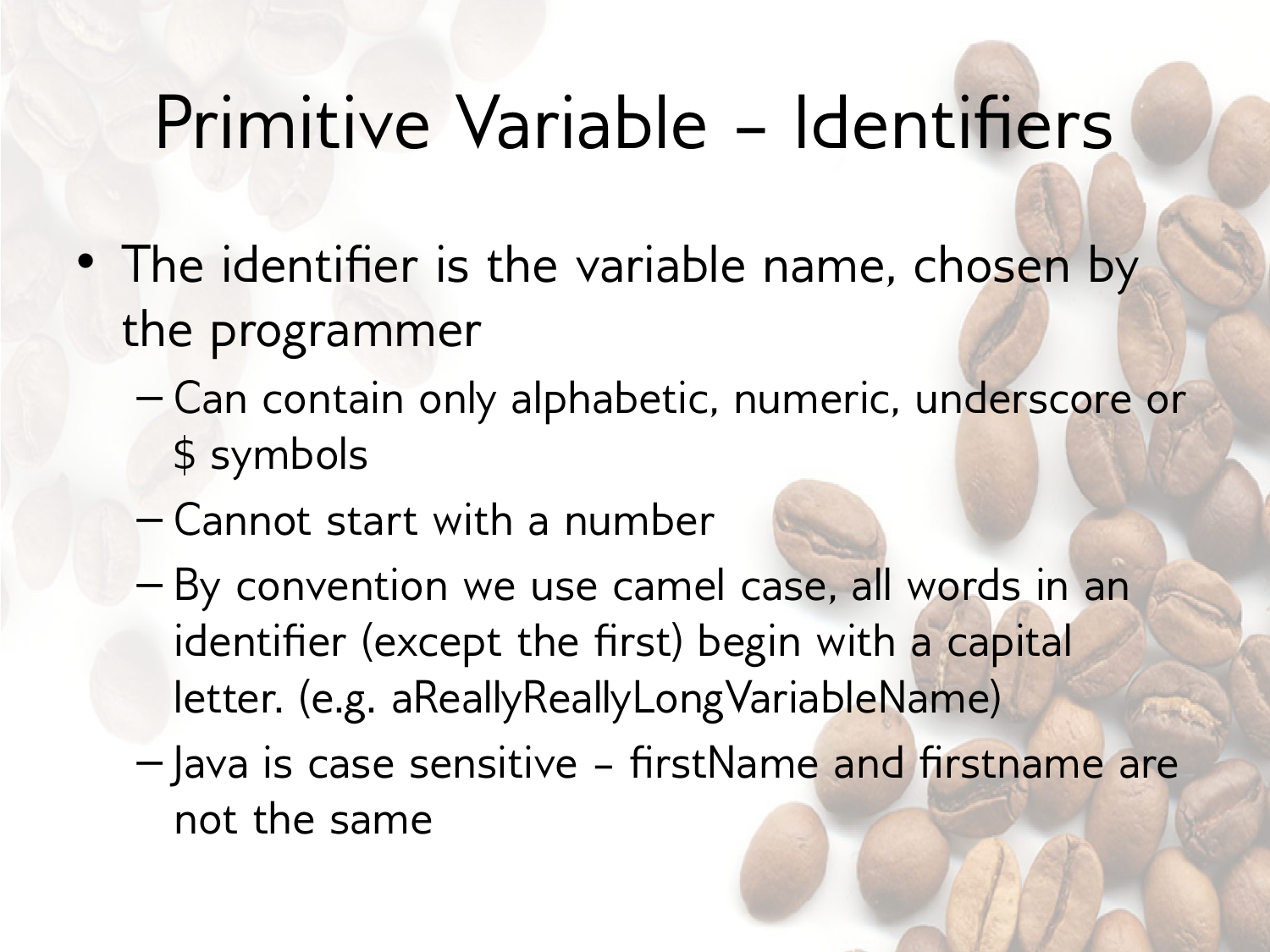

# Primitive Variable – Identifiers
The identifier is the variable name, chosen by the programmer
Can contain only alphabetic, numeric, underscore or $ symbols
Cannot start with a number
By convention we use camel case, all words in an identifier (except the first) begin with a capital letter. (e.g. aReallyReallyLongVariableName)
Java is case sensitive – firstName and firstname are not the same